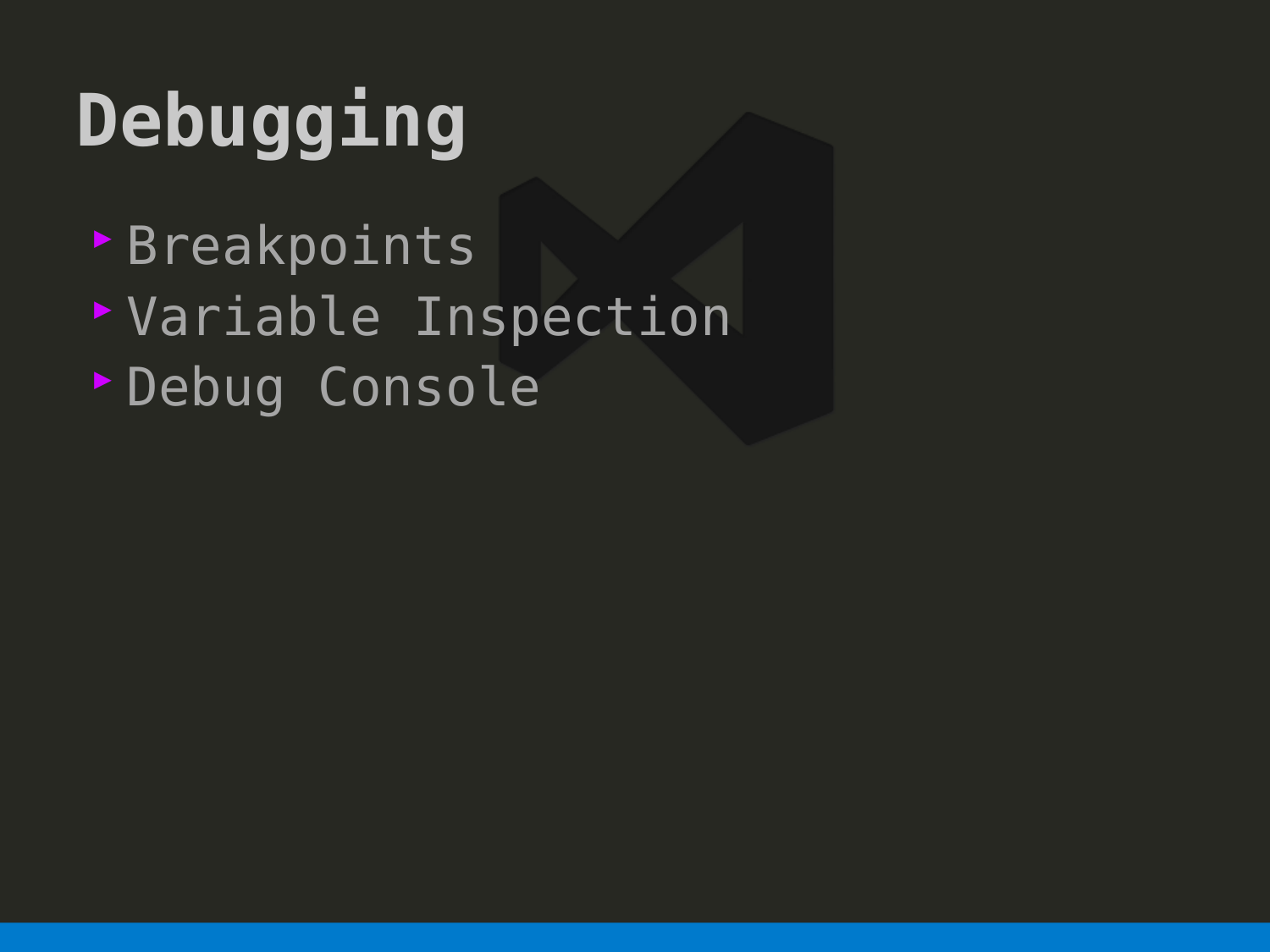

# Debugging
Breakpoints
Variable Inspection
Debug Console